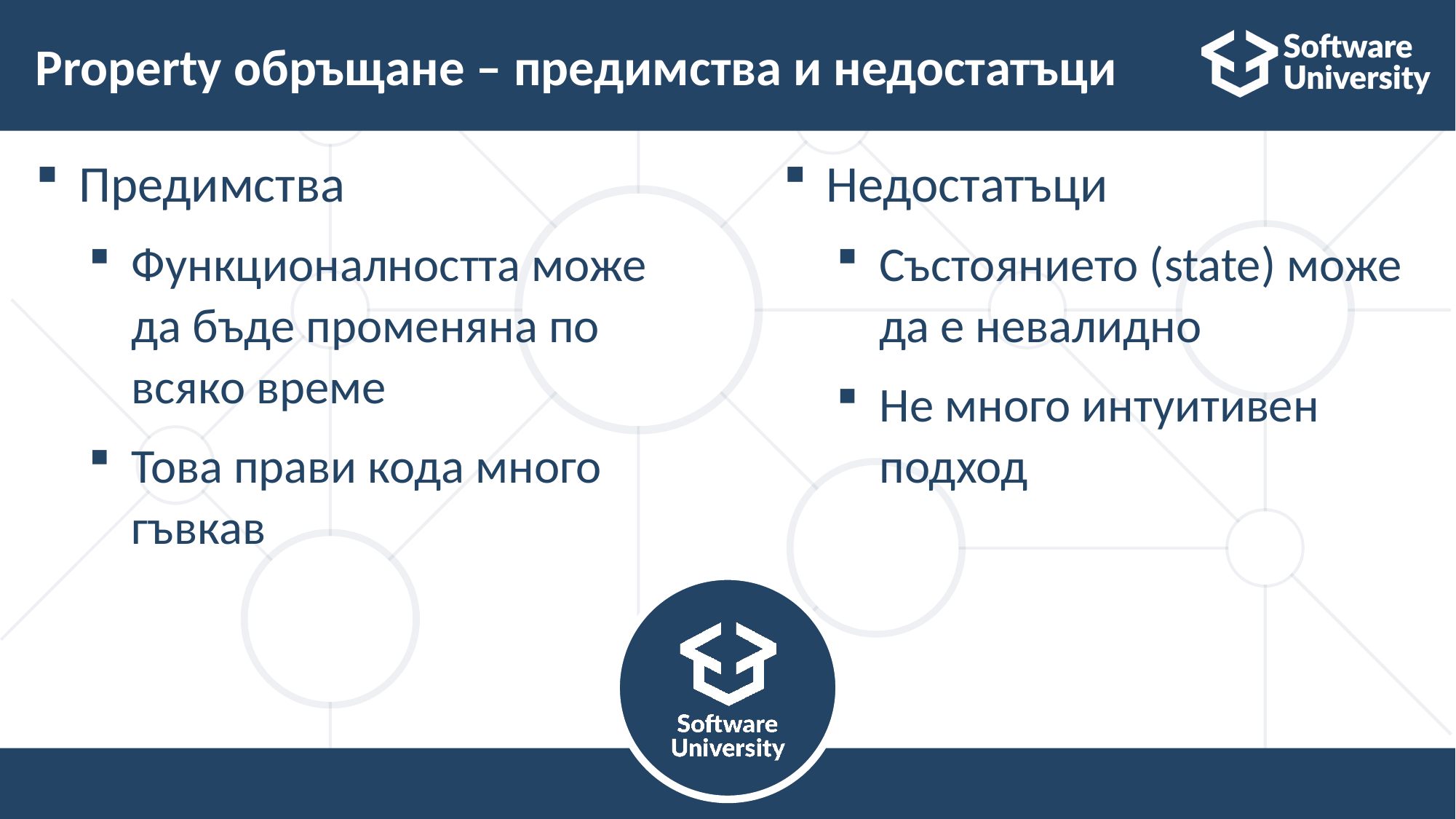

# Property обръщане – предимства и недостатъци
Предимства
Функционалността може да бъде променяна по всяко време
Това прави кода много гъвкав
Недостатъци
Състоянието (state) може да е невалидно
Не много интуитивен подход

38